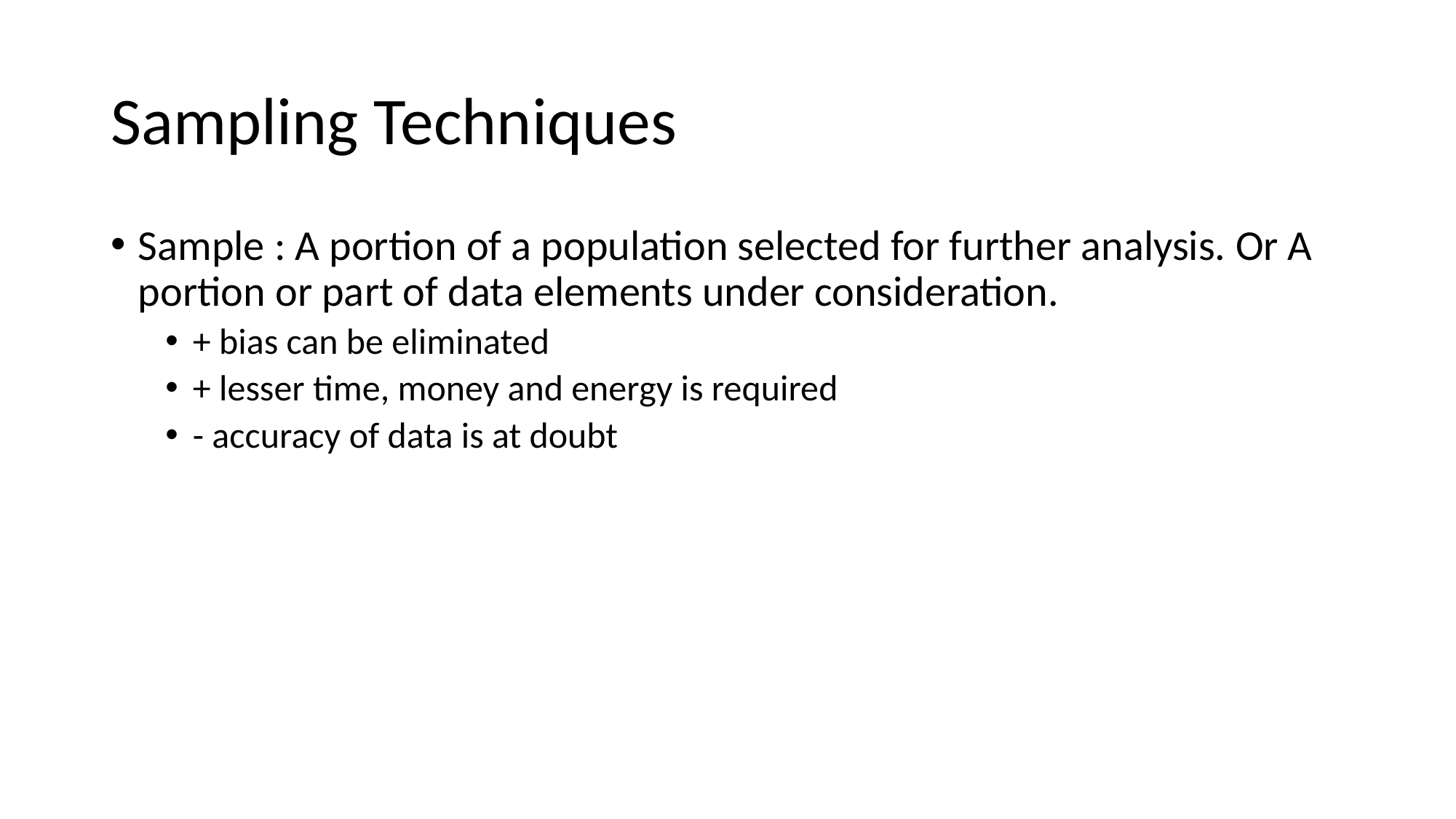

# Sampling Techniques
Sample : A portion of a population selected for further analysis. Or A portion or part of data elements under consideration.
+ bias can be eliminated
+ lesser time, money and energy is required
- accuracy of data is at doubt